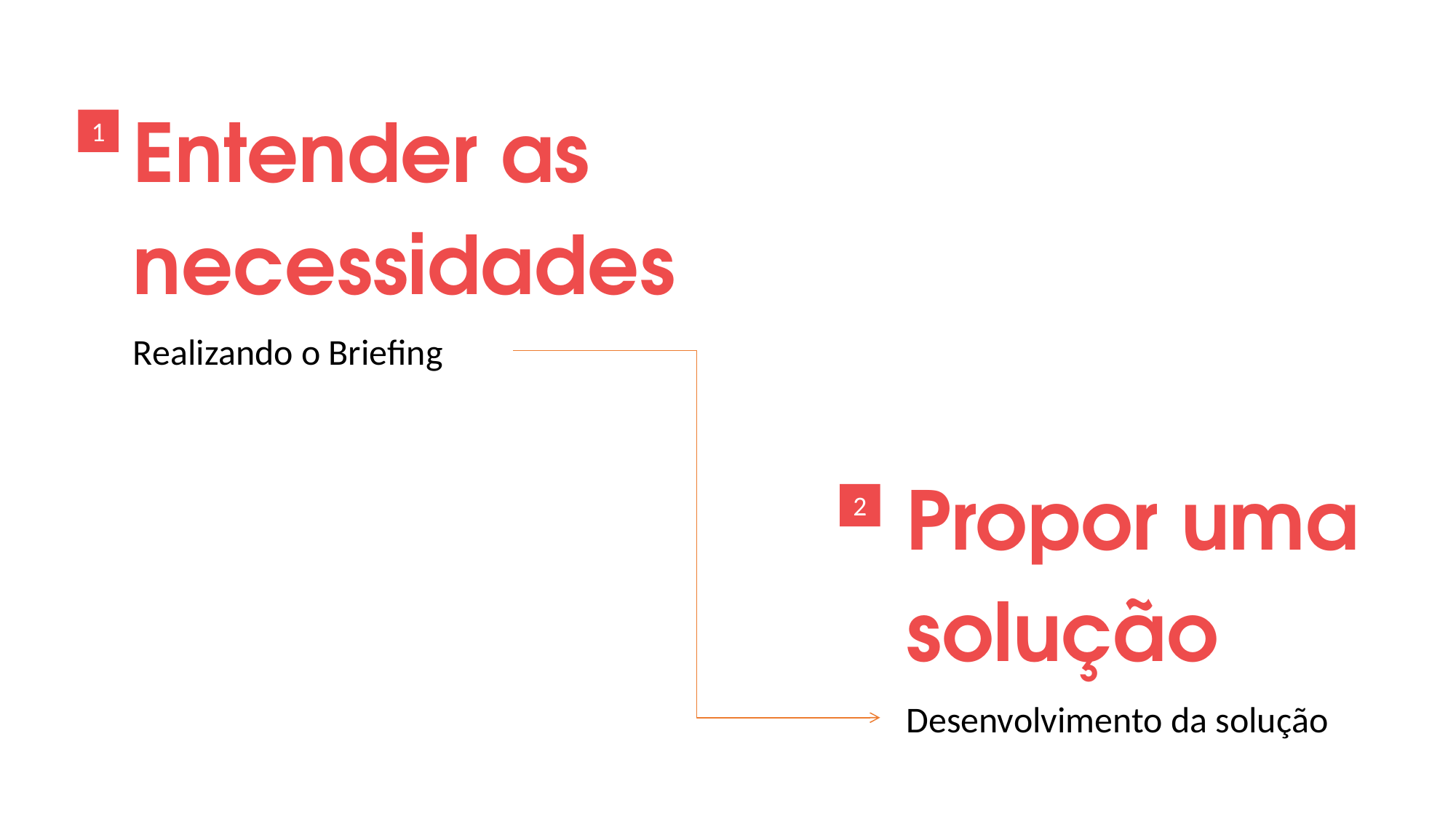

Entender as necessidades
1
Realizando o Briefing
Propor uma solução
2
Desenvolvimento da solução